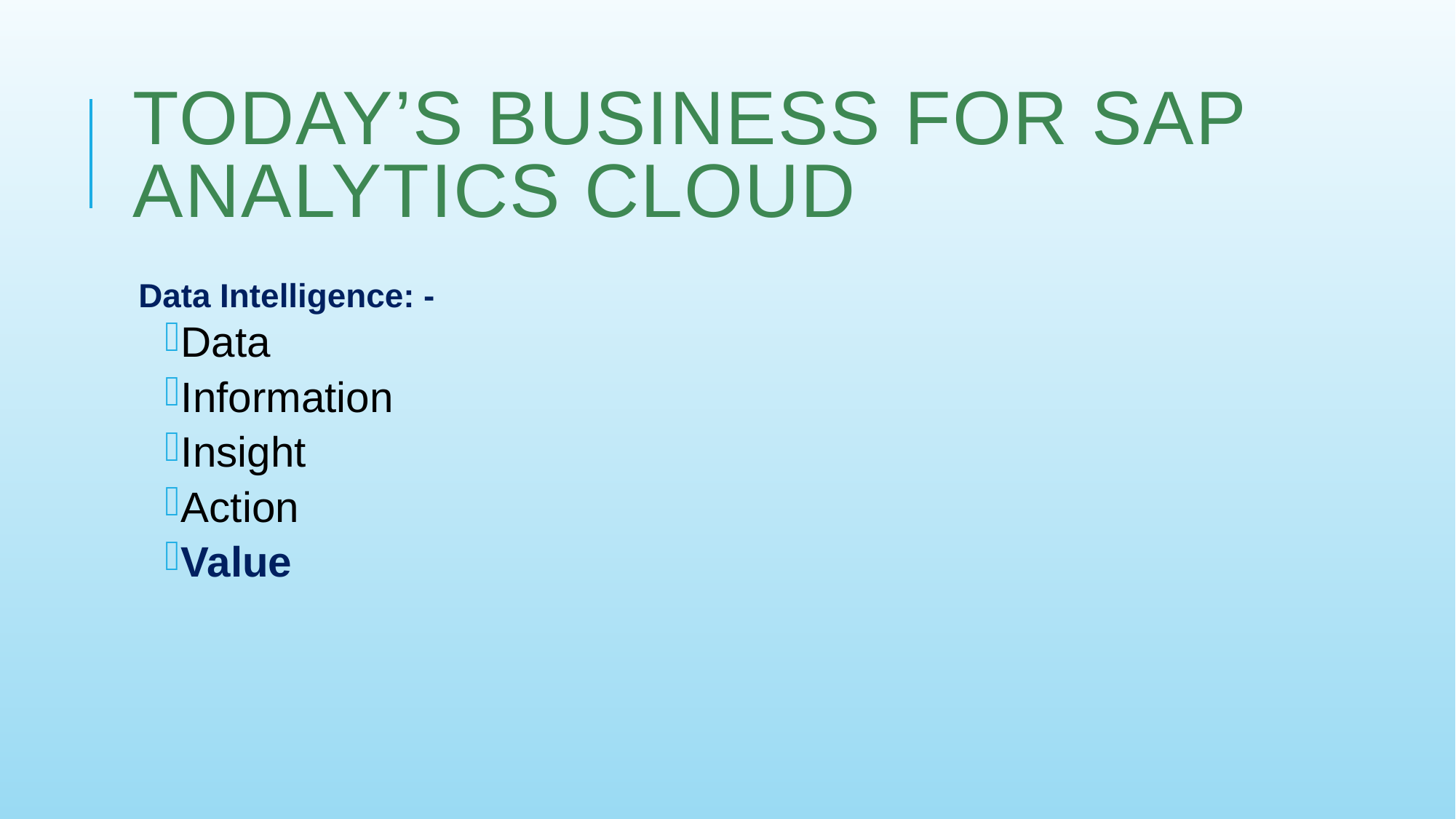

# Today’s Business for SAP Analytics Cloud
Data Intelligence: -
Data
Information
Insight
Action
Value